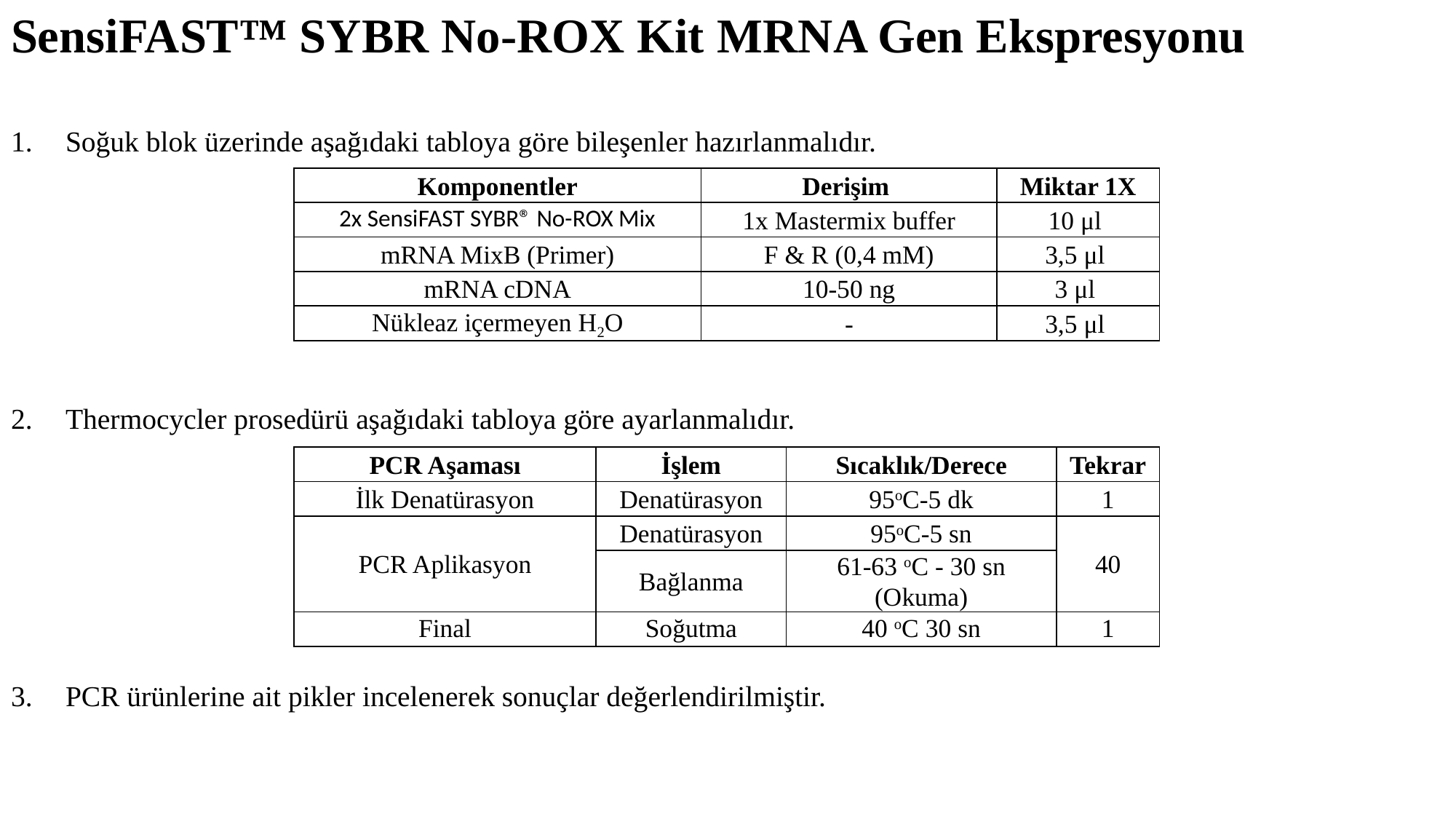

# SensiFAST™ SYBR No-ROX Kit MRNA Gen Ekspresyonu
Soğuk blok üzerinde aşağıdaki tabloya göre bileşenler hazırlanmalıdır.

Thermocycler prosedürü aşağıdaki tabloya göre ayarlanmalıdır.

PCR ürünlerine ait pikler incelenerek sonuçlar değerlendirilmiştir.

| Komponentler | Derişim | Miktar 1X |
| --- | --- | --- |
| 2x SensiFAST SYBR® No-ROX Mix | 1x Mastermix buffer | 10 μl |
| mRNA MixB (Primer) | F & R (0,4 mM) | 3,5 μl |
| mRNA cDNA | 10-50 ng | 3 μl |
| Nükleaz içermeyen H2O | - | 3,5 μl |
| PCR Aşaması | İşlem | Sıcaklık/Derece | Tekrar |
| --- | --- | --- | --- |
| İlk Denatürasyon | Denatürasyon | 95oC-5 dk | 1 |
| PCR Aplikasyon | Denatürasyon | 95oC-5 sn | 40 |
|  | Bağlanma | 61-63 oC - 30 sn (Okuma) |  |
| Final | Soğutma | 40 oC 30 sn | 1 |